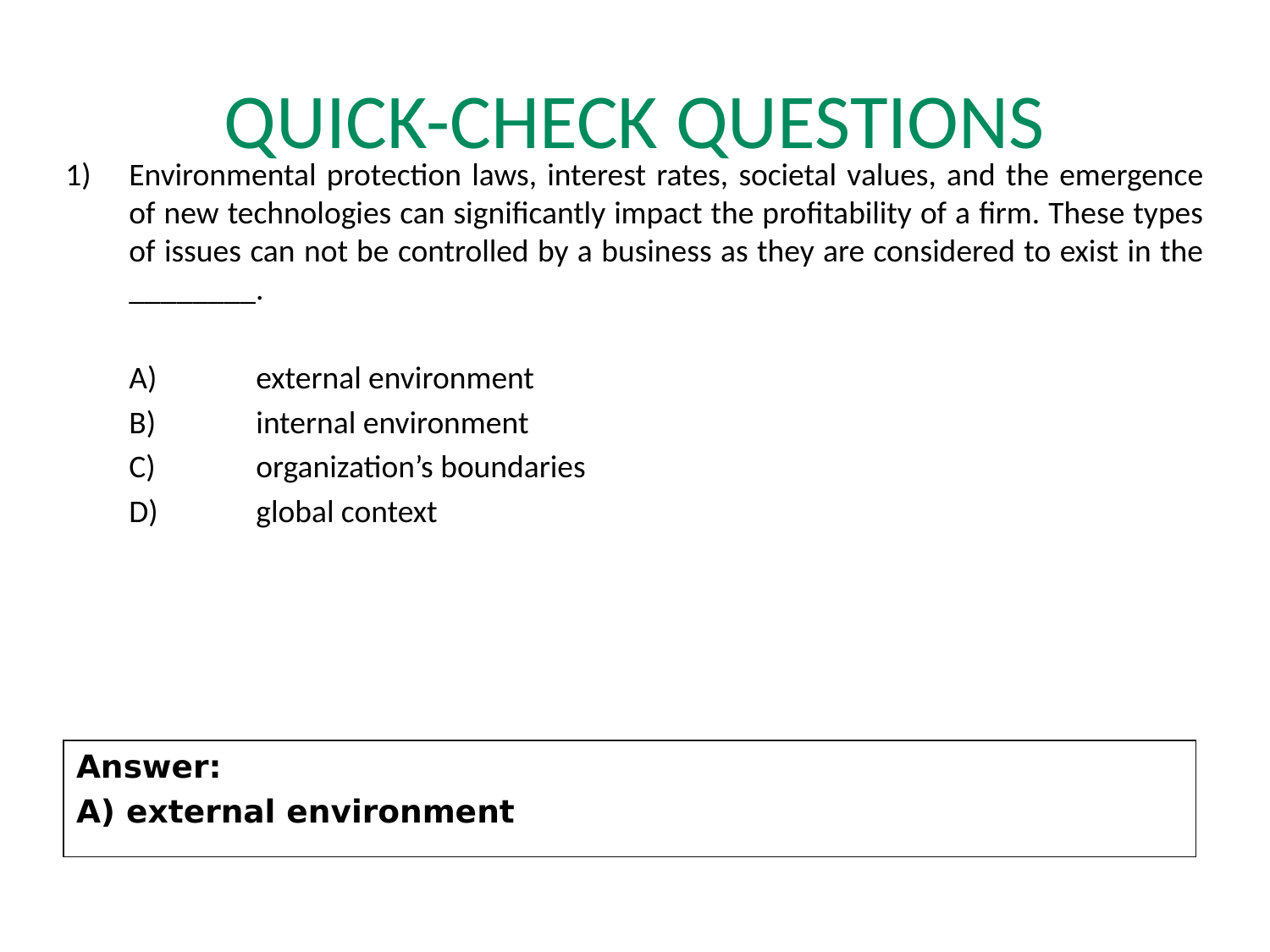

# QUICK-CHECK QUESTIONS
1)	Environmental protection laws, interest rates, societal values, and the emergence of new technologies can significantly impact the profitability of a firm. These types of issues can not be controlled by a business as they are considered to exist in the ________.

	A)	external environment
	B)	internal environment
	C)	organization’s boundaries
	D)	global context

Answer:
A) external environment